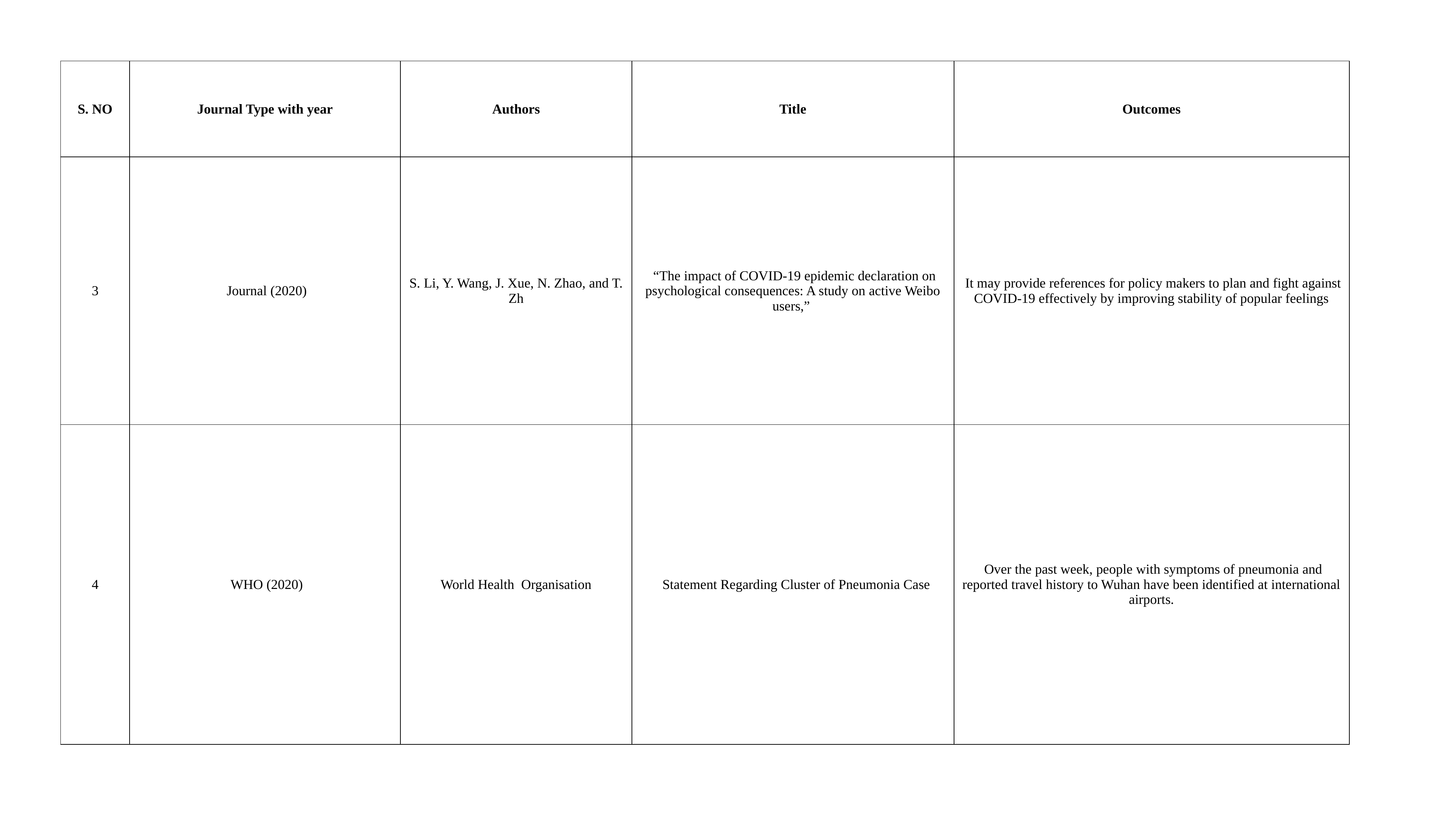

| S. NO | Journal Type with year | Authors | Title | Outcomes |
| --- | --- | --- | --- | --- |
| 3 | Journal (2020) | S. Li, Y. Wang, J. Xue, N. Zhao, and T. Zh | “The impact of COVID-19 epidemic declaration on psychological consequences: A study on active Weibo users,” | It may provide references for policy makers to plan and fight against COVID-19 effectively by improving stability of popular feelings |
| 4 | WHO (2020) | World Health Organisation | Statement Regarding Cluster of Pneumonia Case | Over the past week, people with symptoms of pneumonia and reported travel history to Wuhan have been identified at international airports. |